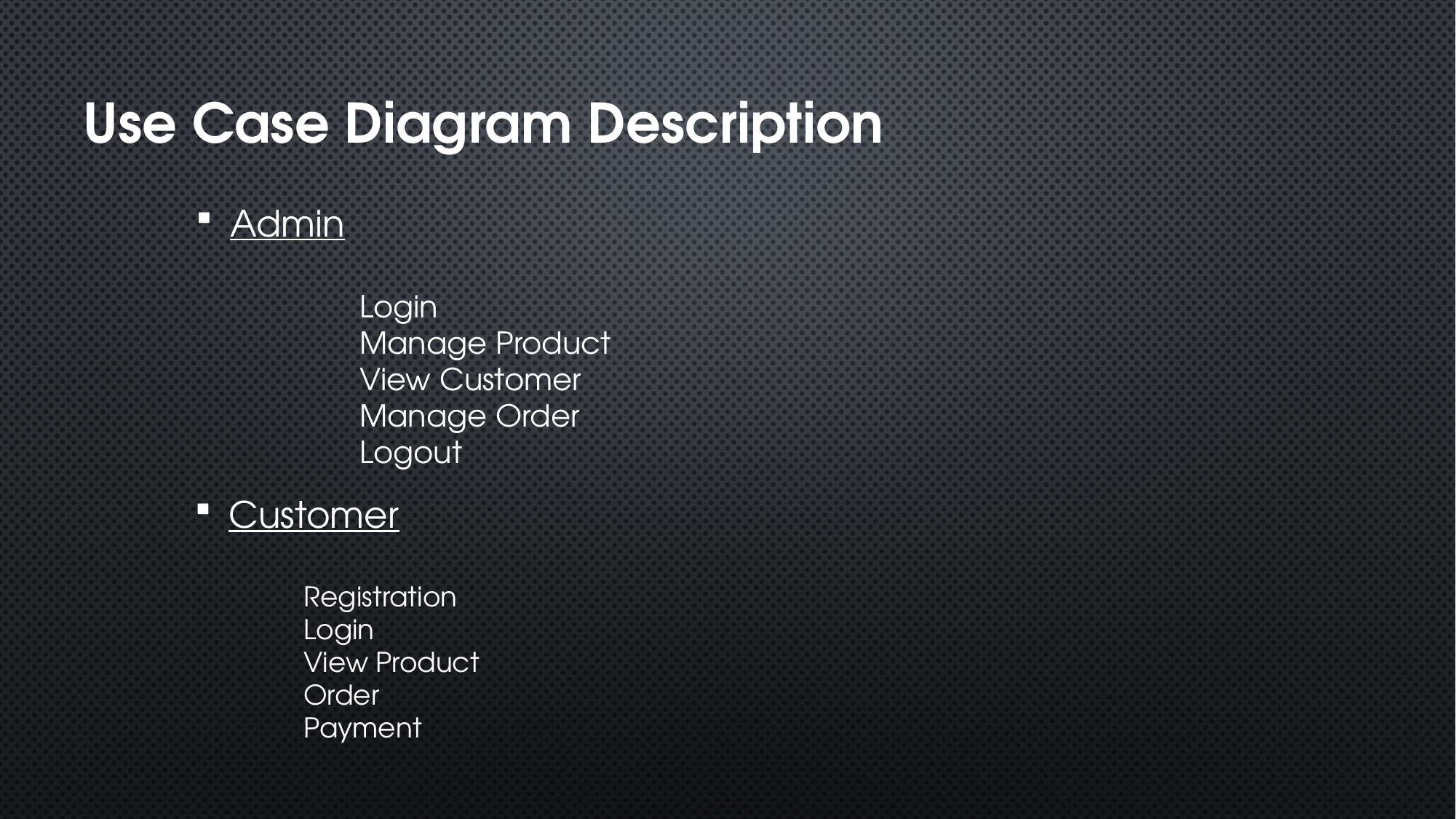

Use Case Diagram Description
Admin

	Login
	Manage Product
	View Customer
	Manage Order
	Logout

Customer

Registration
Login
View Product
Order
Payment